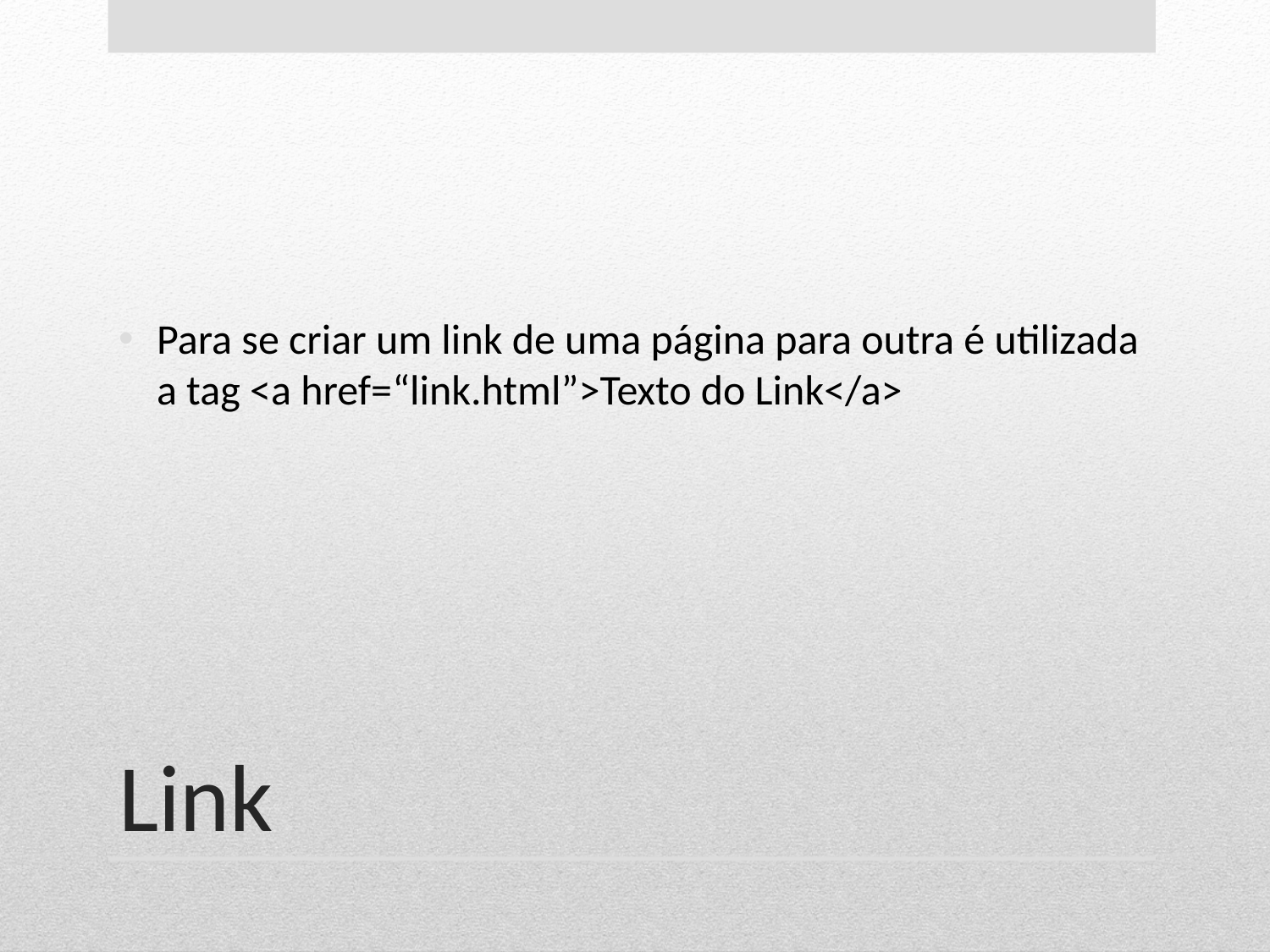

Para se criar um link de uma página para outra é utilizada a tag <a href=“link.html”>Texto do Link</a>
# Link